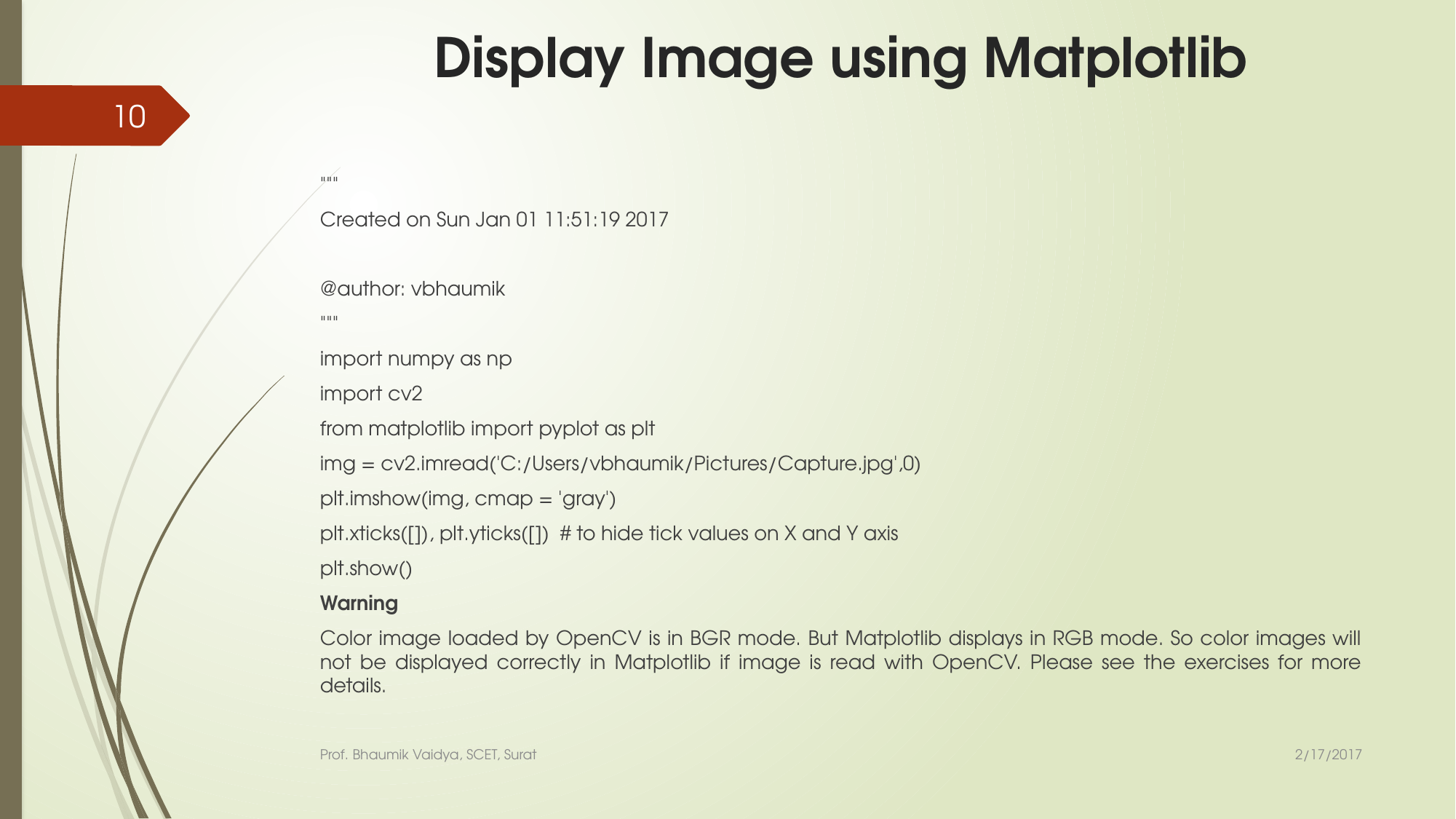

# Display Image using Matplotlib
10
"""
Created on Sun Jan 01 11:51:19 2017

@author: vbhaumik
"""
import numpy as np
import cv2
from matplotlib import pyplot as plt
img = cv2.imread('C:/Users/vbhaumik/Pictures/Capture.jpg',0)
plt.imshow(img, cmap = 'gray')
plt.xticks([]), plt.yticks([])  # to hide tick values on X and Y axis
plt.show()
Warning
Color image loaded by OpenCV is in BGR mode. But Matplotlib displays in RGB mode. So color images will not be displayed correctly in Matplotlib if image is read with OpenCV. Please see the exercises for more details.

2/17/2017
Prof. Bhaumik Vaidya, SCET, Surat